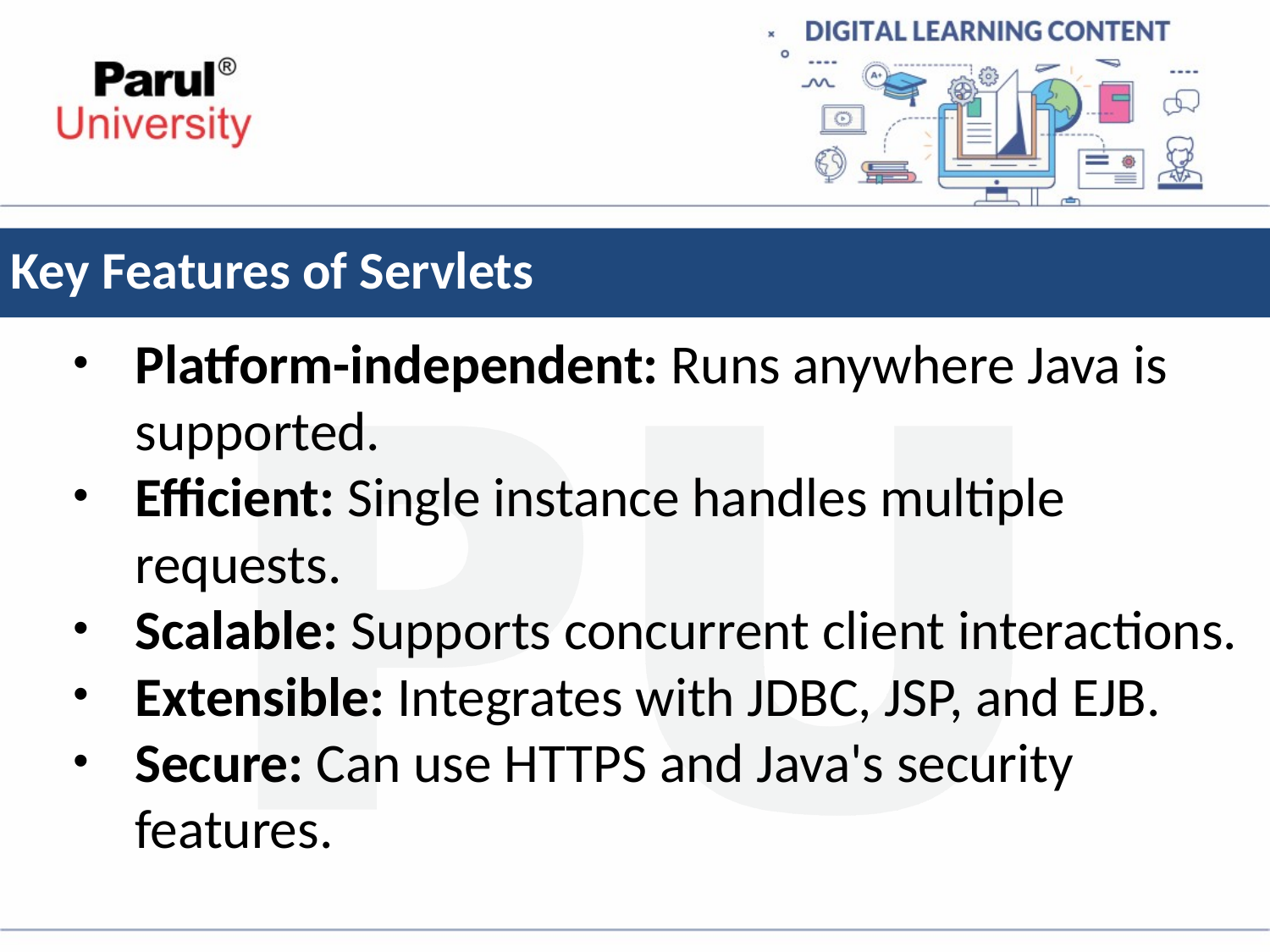

# Key Features of Servlets
Platform-independent: Runs anywhere Java is supported.
Efficient: Single instance handles multiple requests.
Scalable: Supports concurrent client interactions.
Extensible: Integrates with JDBC, JSP, and EJB.
Secure: Can use HTTPS and Java's security features.